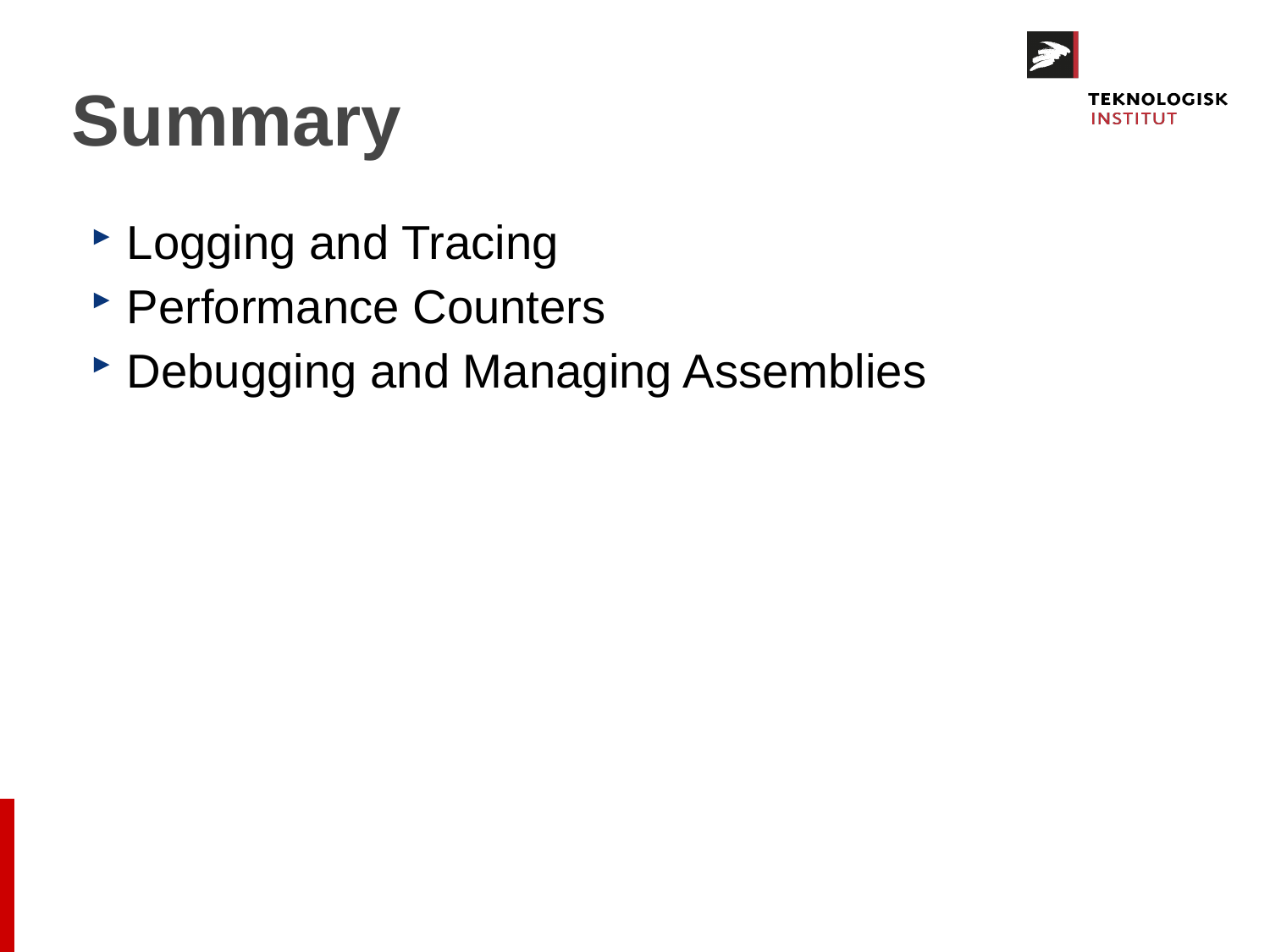

# Summary
Logging and Tracing
Performance Counters
Debugging and Managing Assemblies